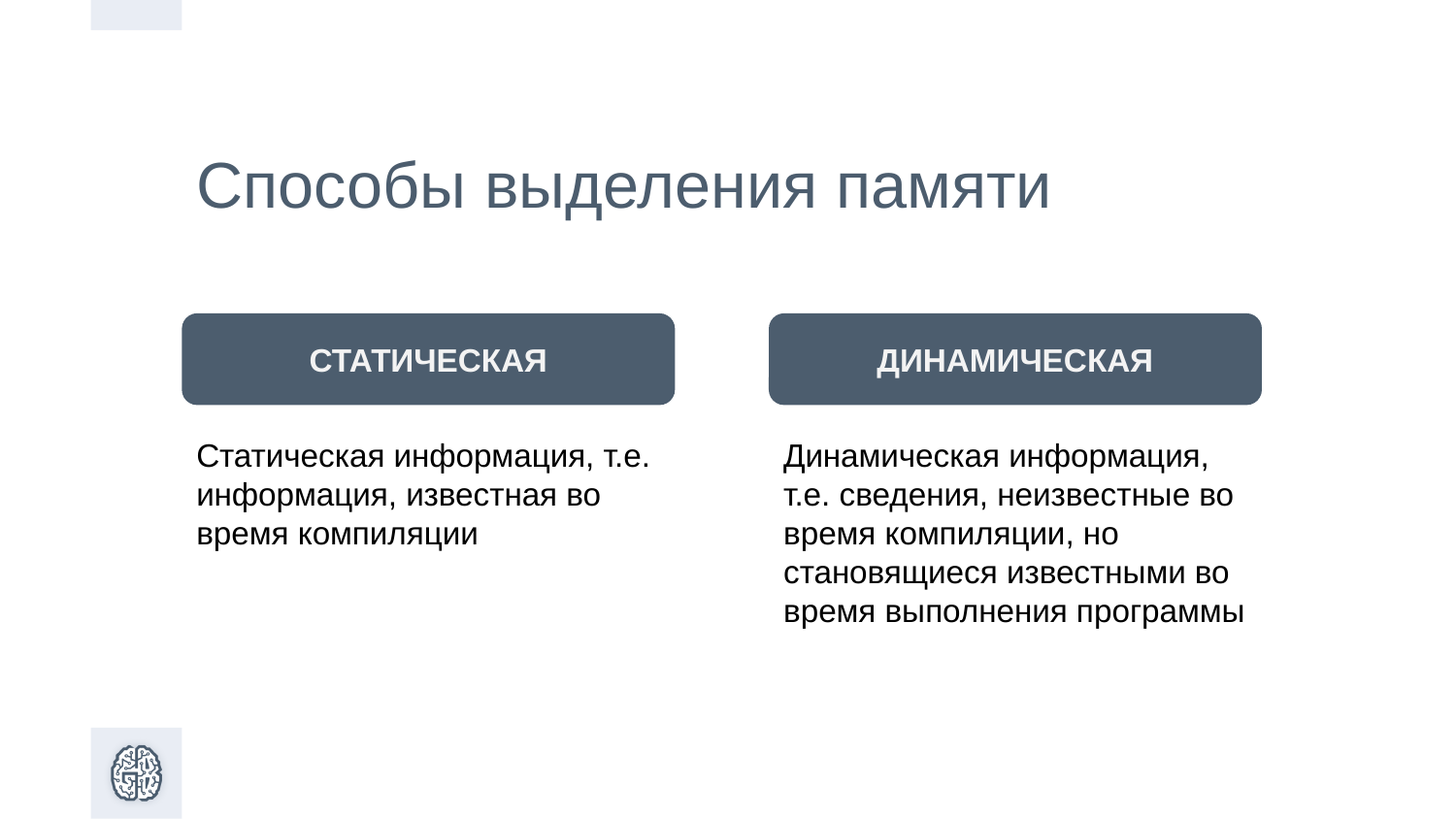

Способы выделения памяти
СТАТИЧЕСКАЯ
ДИНАМИЧЕСКАЯ
Статическая информация, т.е. информация, известная во время компиляции
Динамическая информация, т.е. сведения, неизвестные во время компиляции, но становящиеся известными во время выполнения программы